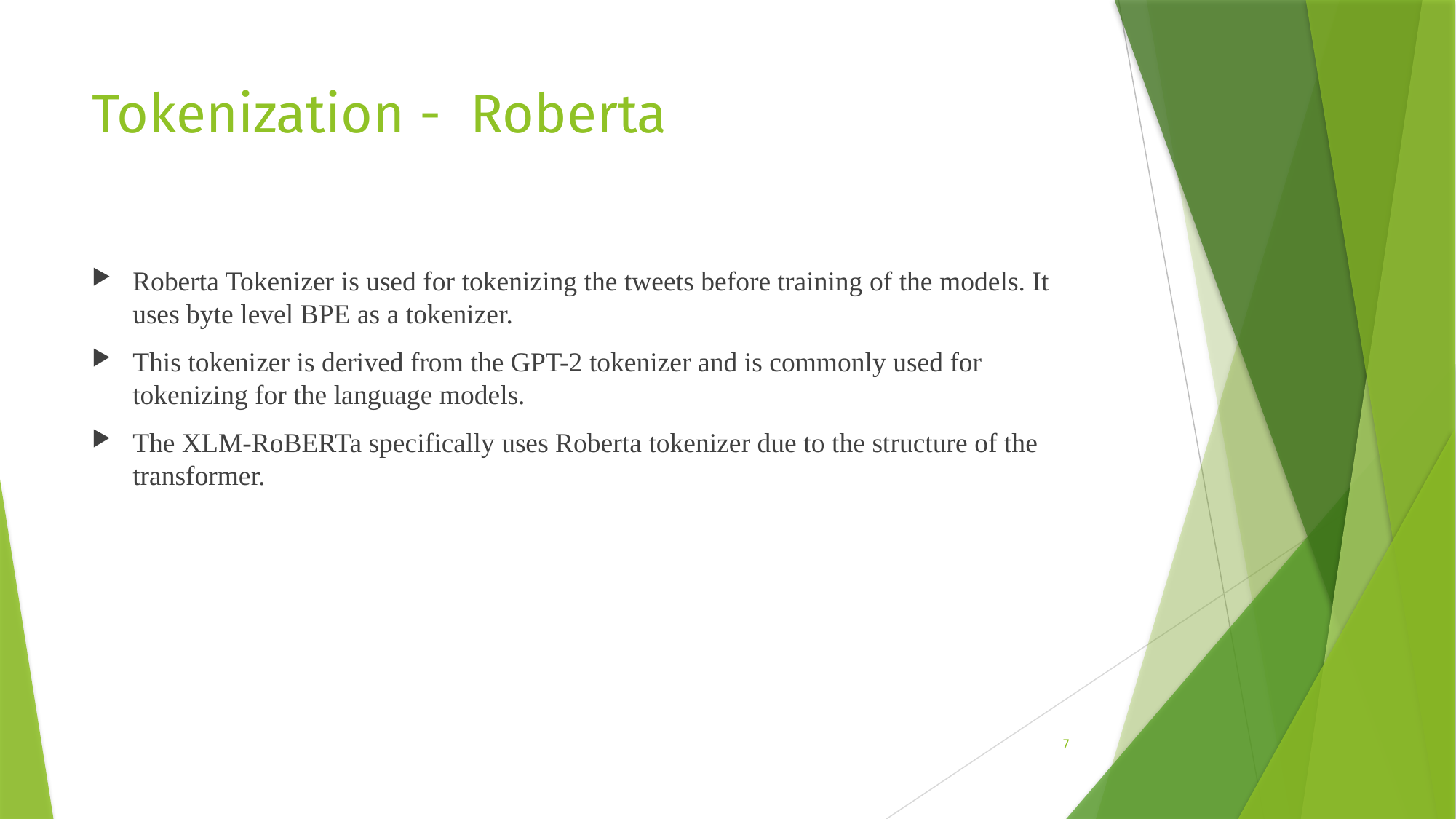

# Tokenization -  Roberta
Roberta Tokenizer is used for tokenizing the tweets before training of the models. It uses byte level BPE as a tokenizer.
This tokenizer is derived from the GPT-2 tokenizer and is commonly used for tokenizing for the language models.
The XLM-RoBERTa specifically uses Roberta tokenizer due to the structure of the transformer.
7